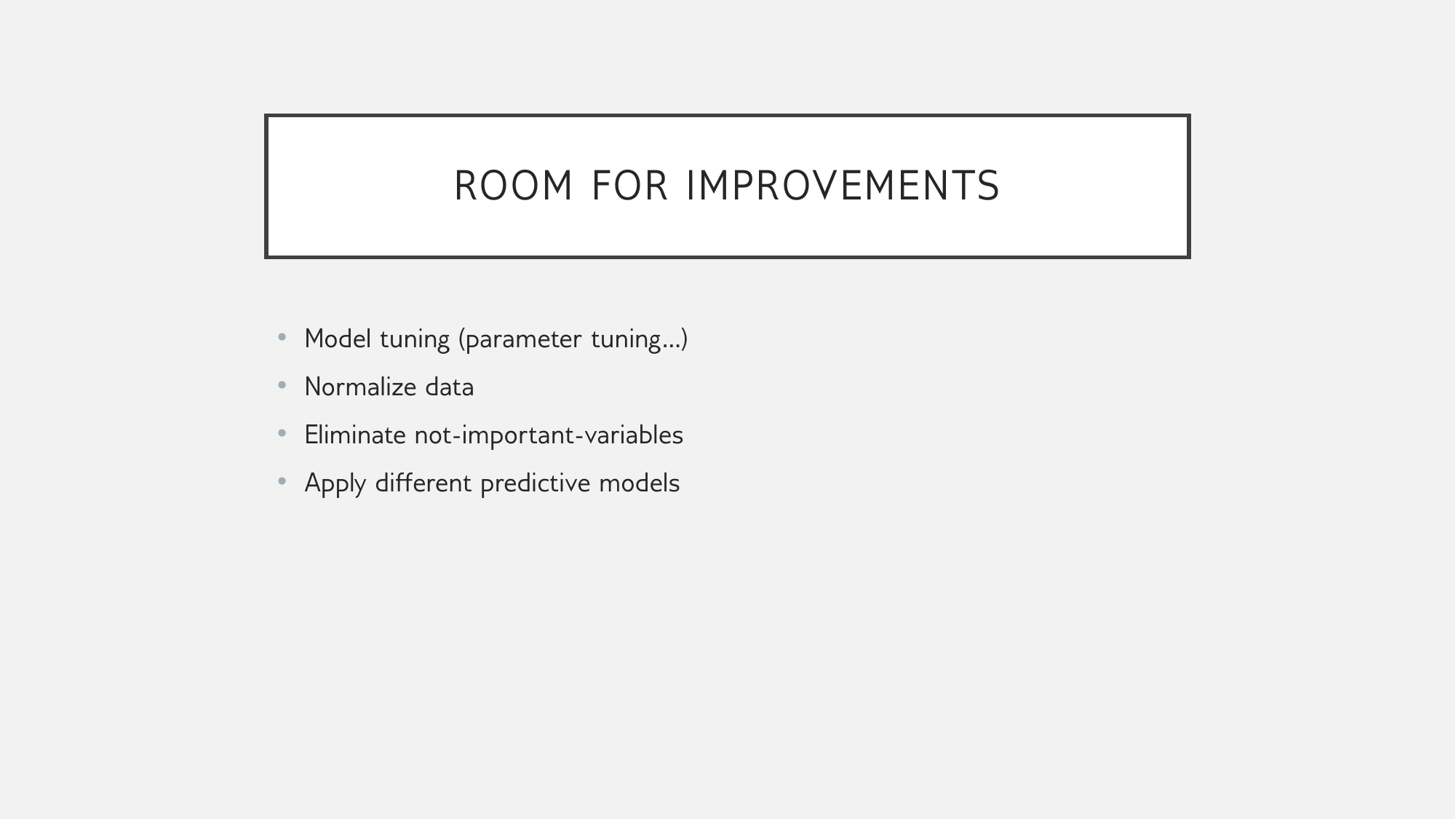

# Room for improvements
Model tuning (parameter tuning…)
Normalize data
Eliminate not-important-variables
Apply different predictive models